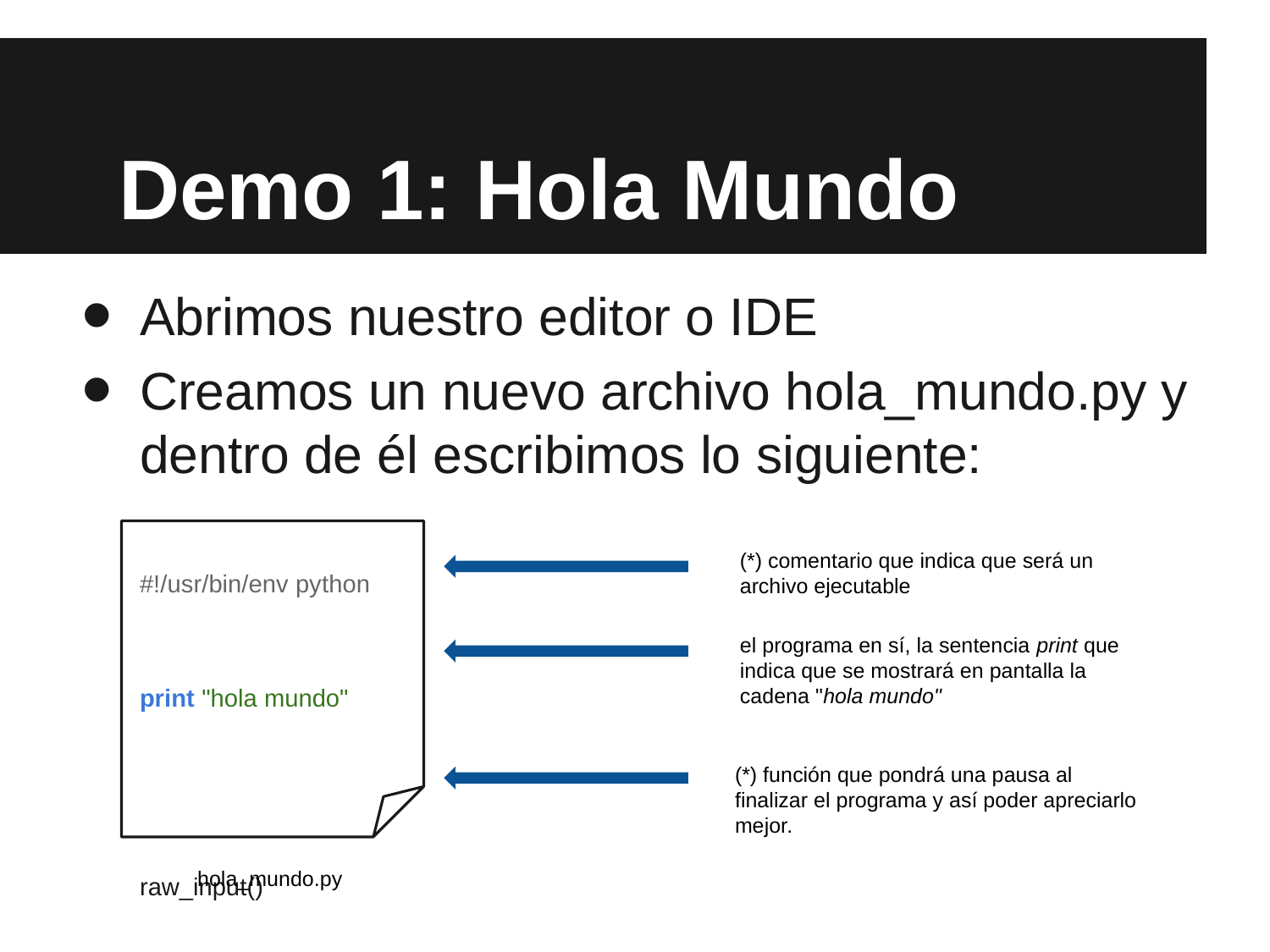

# Demo 1: Hola Mundo
Abrimos nuestro editor o IDE
Creamos un nuevo archivo hola_mundo.py y dentro de él escribimos lo siguiente:

#!/usr/bin/env python

print "hola mundo"

raw_input()

(*) comentario que indica que será un archivo ejecutable

el programa en sí, la sentencia print que indica que se mostrará en pantalla la cadena "hola mundo"

(*) función que pondrá una pausa al finalizar el programa y así poder apreciarlo mejor.

hola_mundo.py